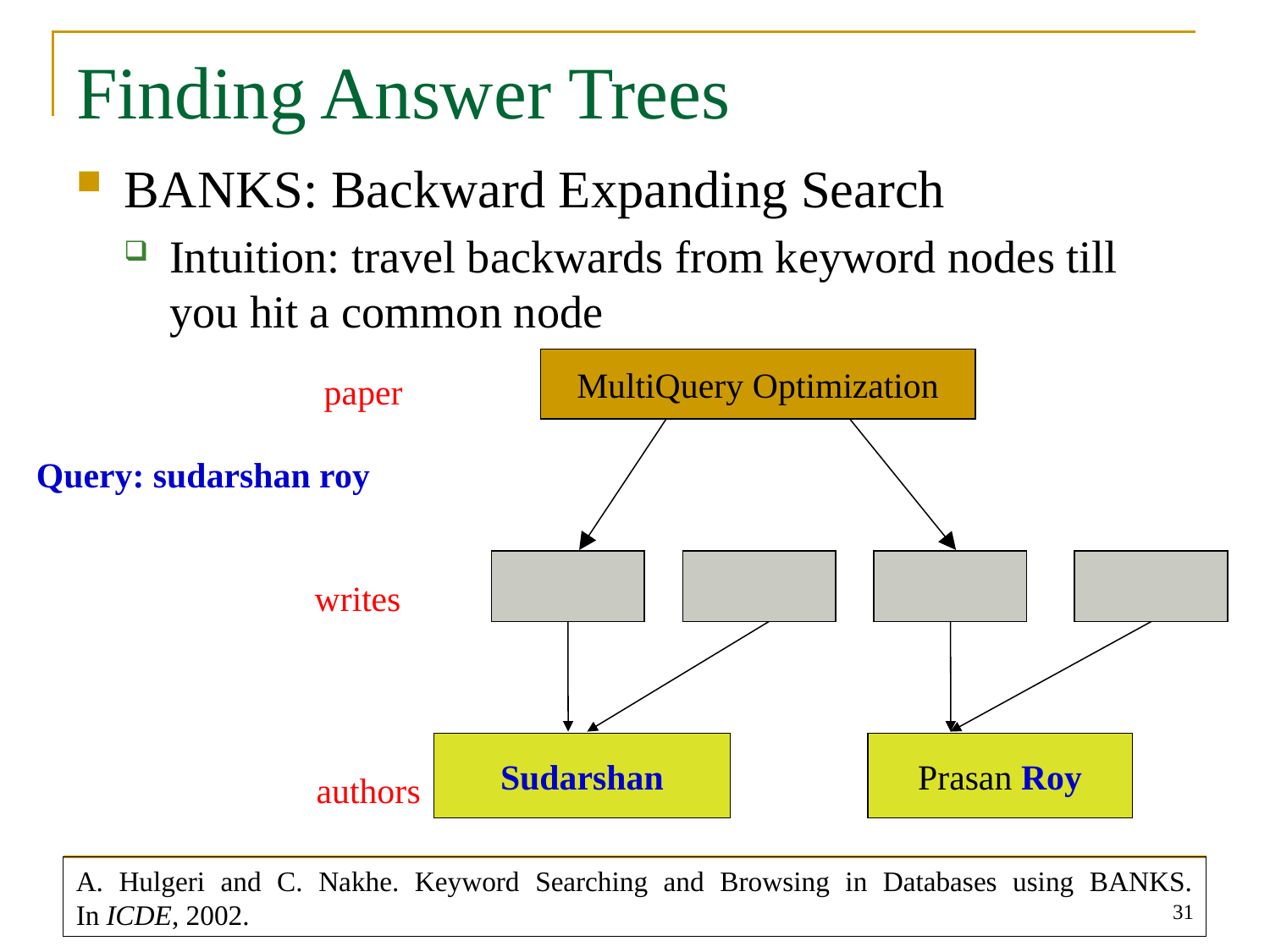

# Finding Answer Trees
BANKS: Backward Expanding Search
Intuition: travel backwards from keyword nodes till you hit a common node
MultiQuery Optimization
paper

Query: sudarshan roy

writes

Sudarshan
Prasan Roy
authors
A. Hulgeri and C. Nakhe. Keyword Searching and Browsing in Databases using BANKS. In ICDE, 2002.
31